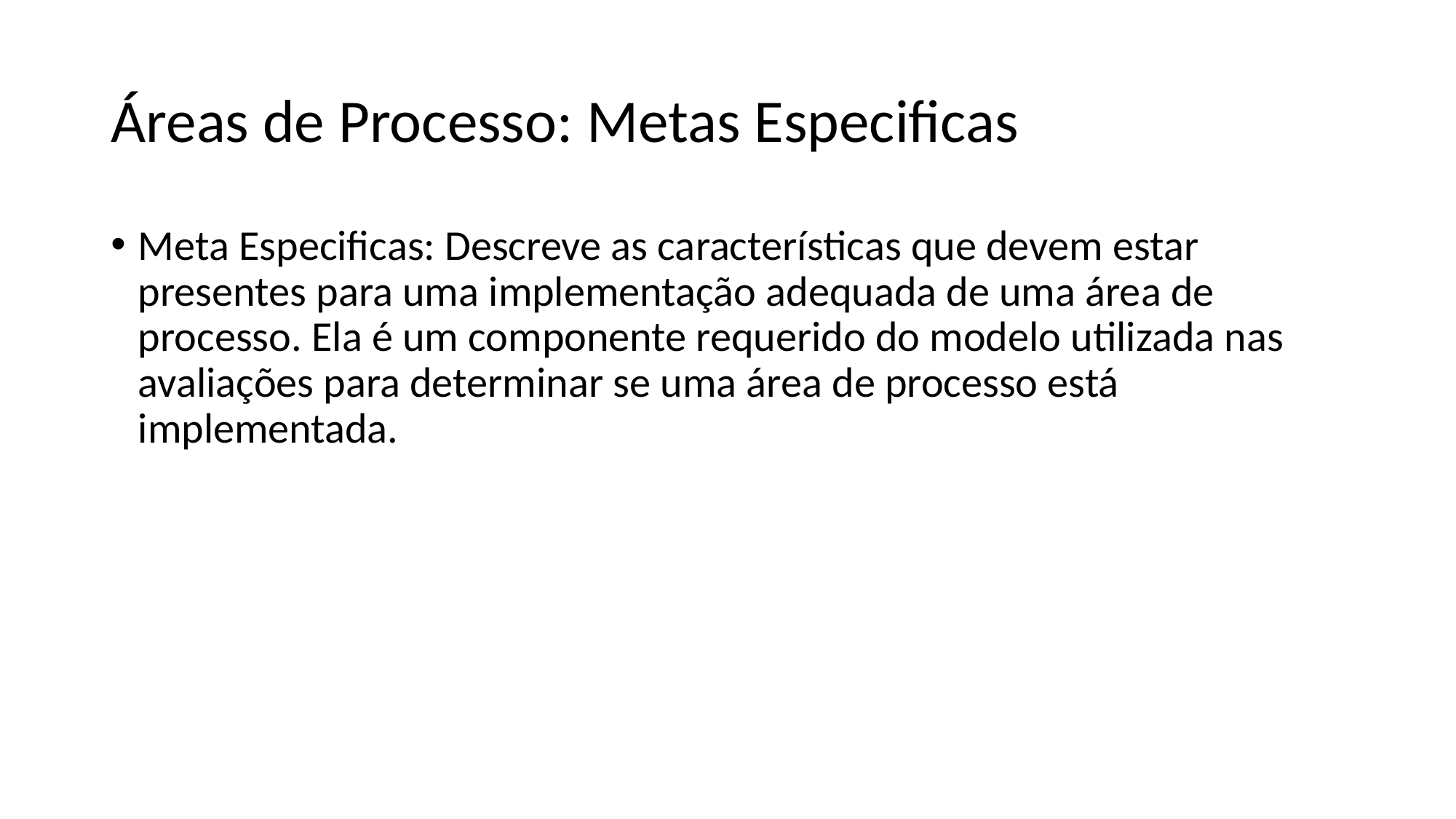

# Áreas de Processo: Metas Especificas
Meta Especificas: Descreve as características que devem estar presentes para uma implementação adequada de uma área de processo. Ela é um componente requerido do modelo utilizada nas avaliações para determinar se uma área de processo está implementada.